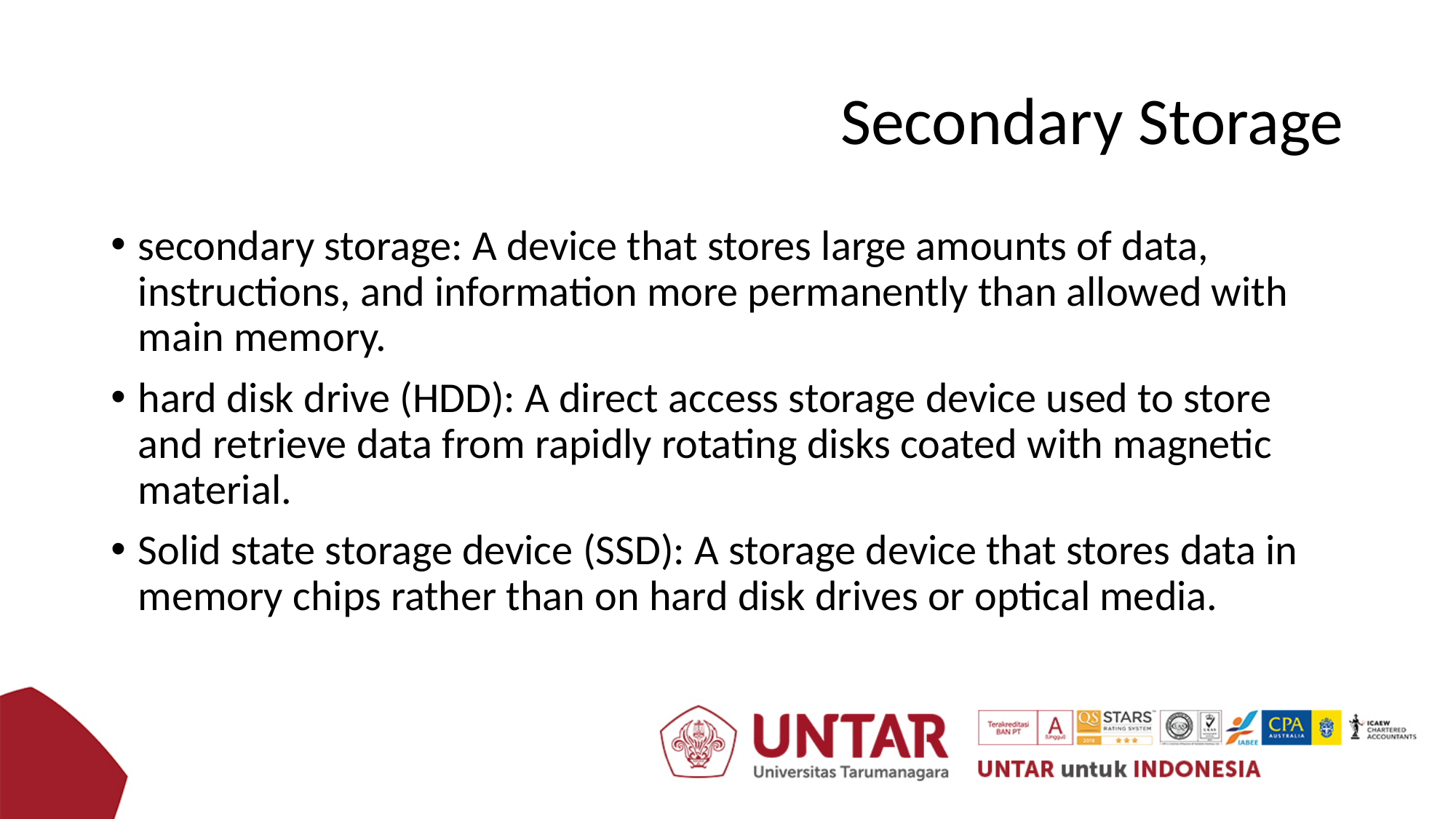

# Secondary Storage
secondary storage: A device that stores large amounts of data, instructions, and information more permanently than allowed with main memory.
hard disk drive (HDD): A direct access storage device used to store and retrieve data from rapidly rotating disks coated with magnetic material.
Solid state storage device (SSD): A storage device that stores data in memory chips rather than on hard disk drives or optical media.